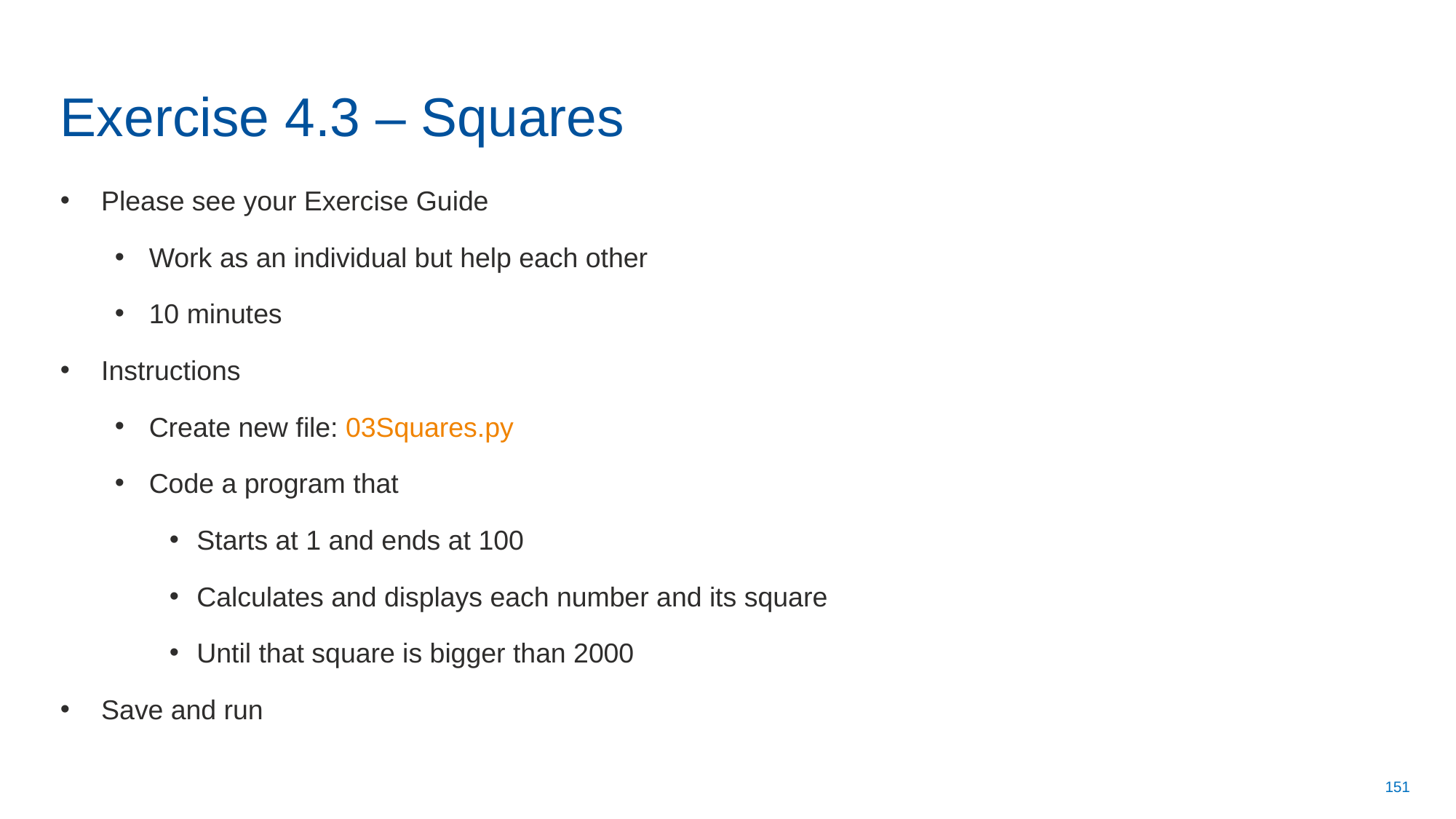

# Exercise 4.3 – Squares

Please see your Exercise Guide
Work as an individual but help each other
10 minutes
Instructions
Create new file: 03Squares.py
Code a program that
Starts at 1 and ends at 100
Calculates and displays each number and its square
Until that square is bigger than 2000
Save and run